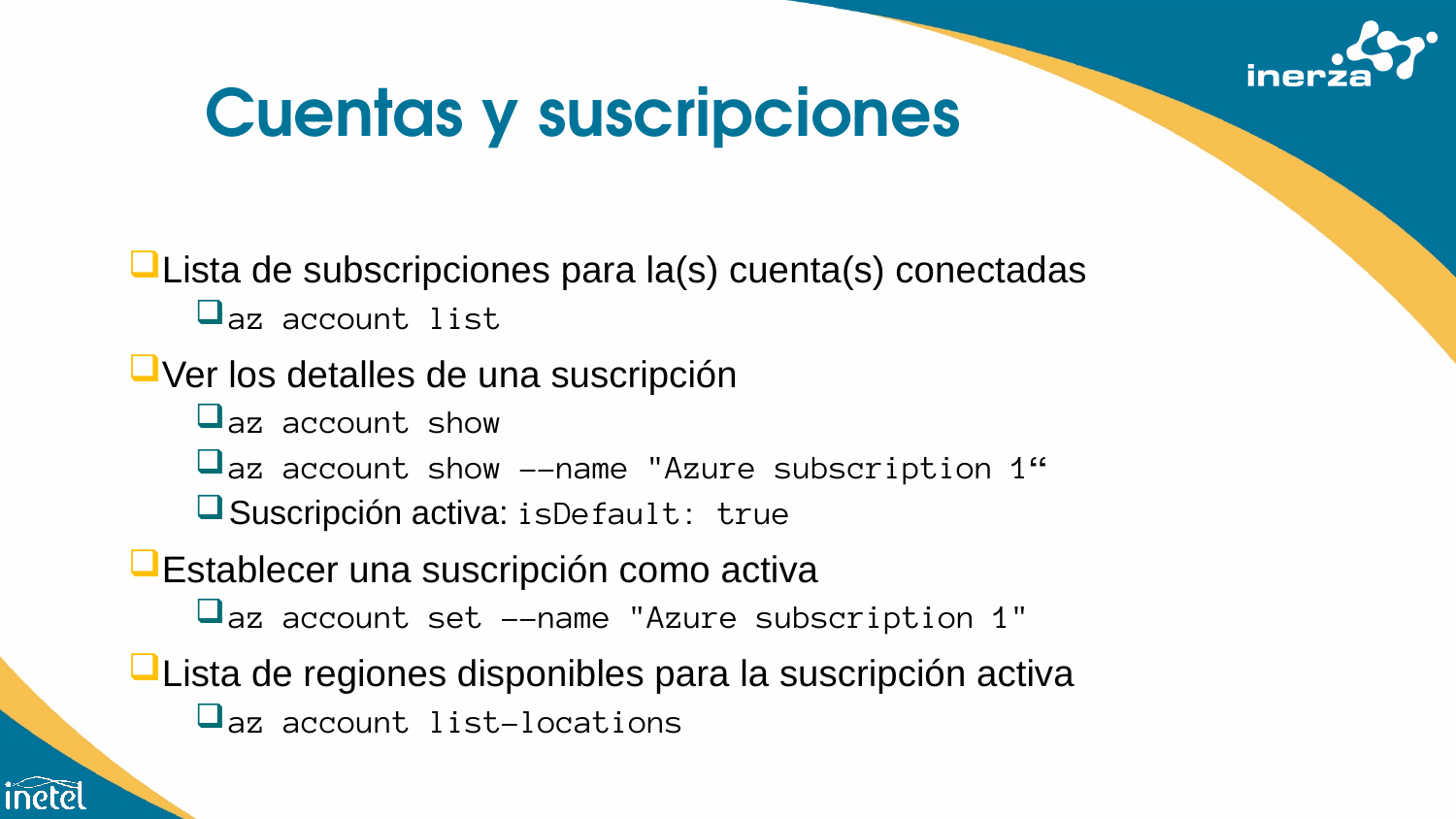

# Cuentas y suscripciones
Lista de subscripciones para la(s) cuenta(s) conectadas
az account list
Ver los detalles de una suscripción
az account show
az account show --name "Azure subscription 1“
Suscripción activa: isDefault: true
Establecer una suscripción como activa
az account set --name "Azure subscription 1"
Lista de regiones disponibles para la suscripción activa
az account list-locations